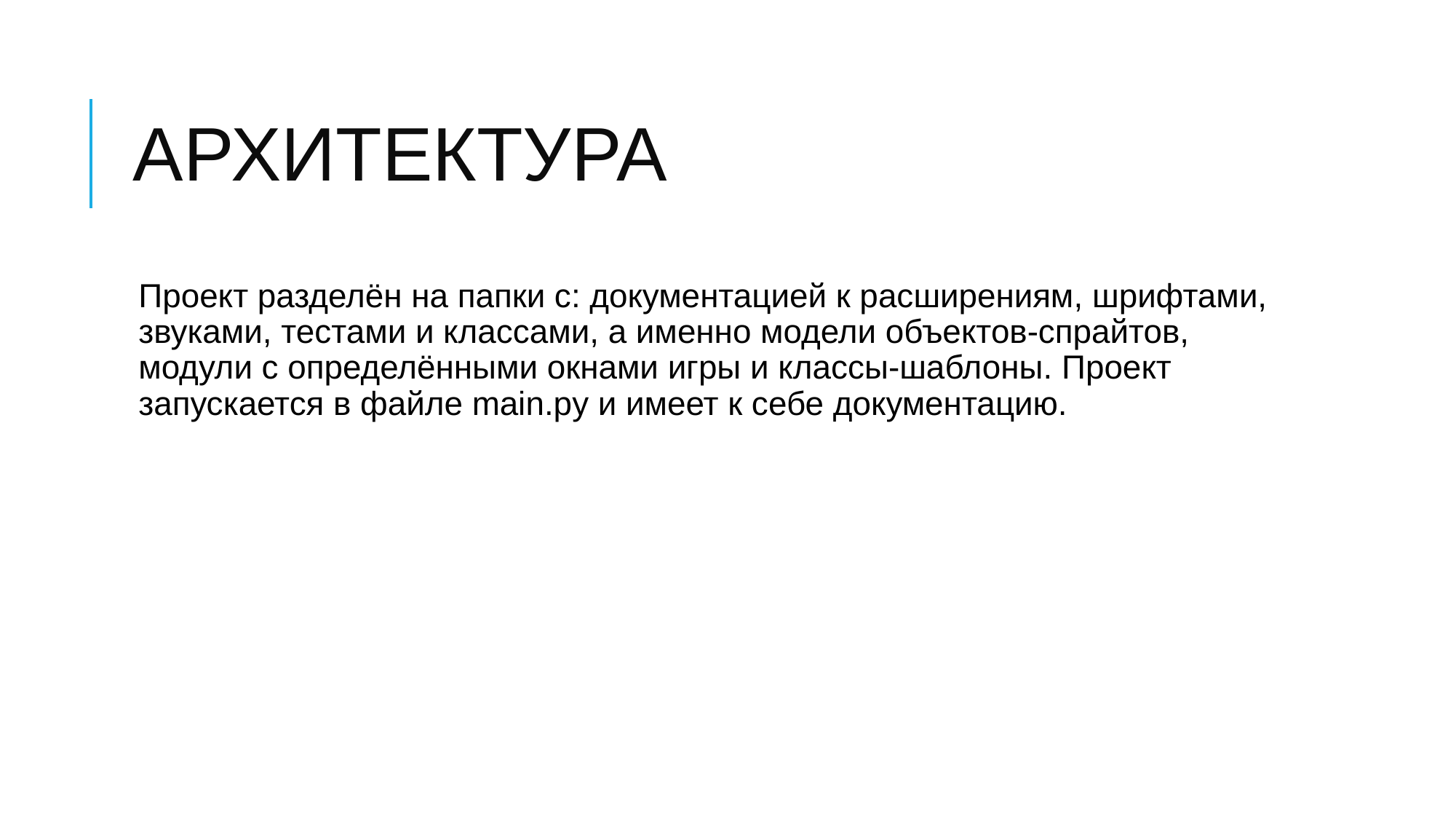

# АРХИТЕКТУРА
Проект разделён на папки с: документацией к расширениям, шрифтами, звуками, тестами и классами, а именно модели объектов-спрайтов, модули с определёнными окнами игры и классы-шаблоны. Проект запускается в файле main.py и имеет к себе документацию.